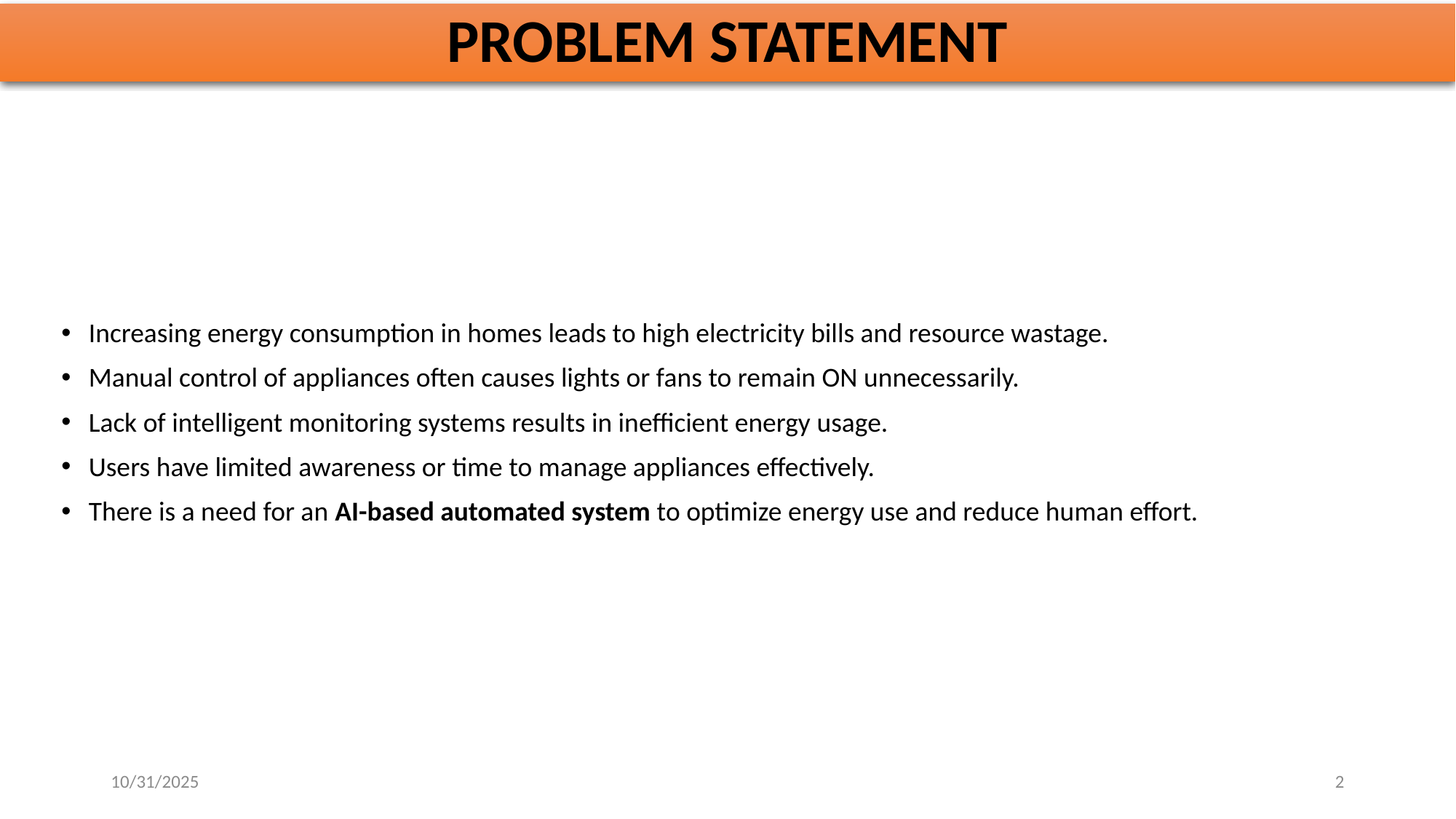

# PROBLEM STATEMENT
Increasing energy consumption in homes leads to high electricity bills and resource wastage.
Manual control of appliances often causes lights or fans to remain ON unnecessarily.
Lack of intelligent monitoring systems results in inefficient energy usage.
Users have limited awareness or time to manage appliances effectively.
There is a need for an AI-based automated system to optimize energy use and reduce human effort.

10/31/2025
2